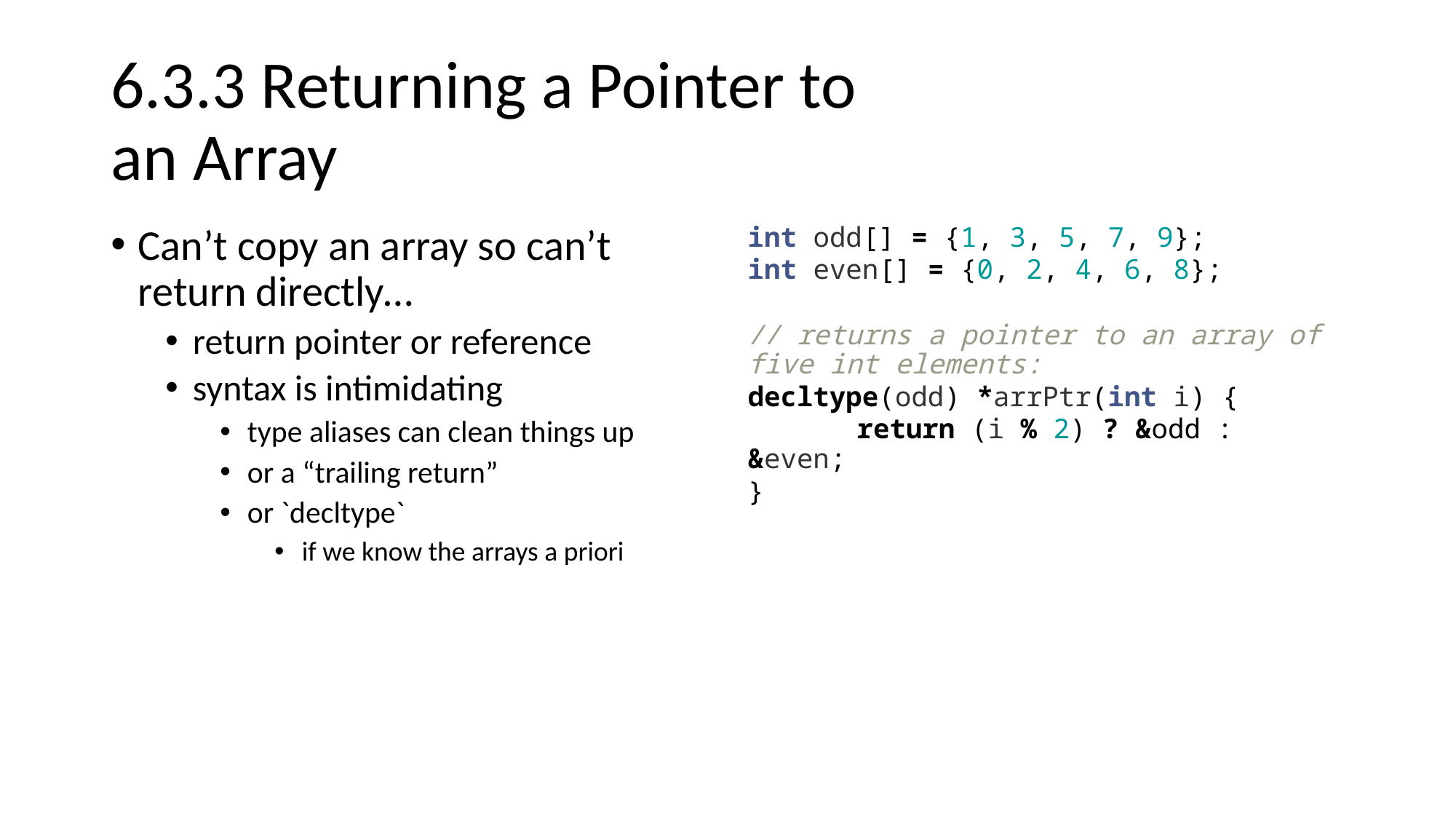

# 6.3.3 Returning a Pointer to an Array
Can’t copy an array so can’t return directly…
return pointer or reference
syntax is intimidating
type aliases can clean things up
or a “trailing return”
or `decltype`
if we know the arrays a priori
int odd[] = {1, 3, 5, 7, 9};
int even[] = {0, 2, 4, 6, 8};

// returns a pointer to an array of five int elements:
decltype(odd) *arrPtr(int i) {
	return (i % 2) ? &odd : &even;
}